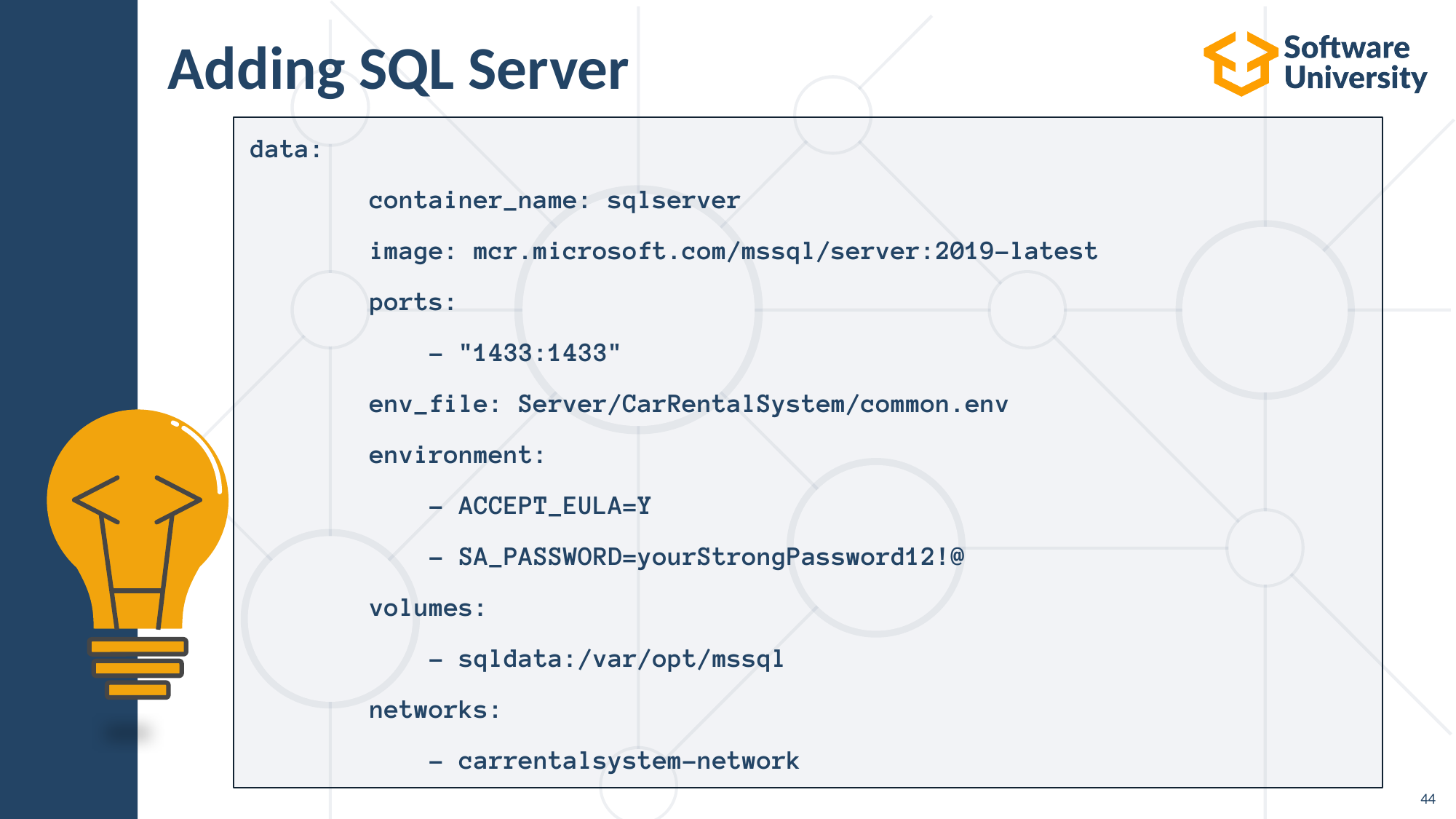

# Adding SQL Server
data:
        container_name: sqlserver
        image: mcr.microsoft.com/mssql/server:2019-latest
        ports:
            - "1433:1433"
        env_file: Server/CarRentalSystem/common.env
        environment:
            - ACCEPT_EULA=Y
            - SA_PASSWORD=yourStrongPassword12!@
        volumes:
            - sqldata:/var/opt/mssql
        networks:
            - carrentalsystem-network
44